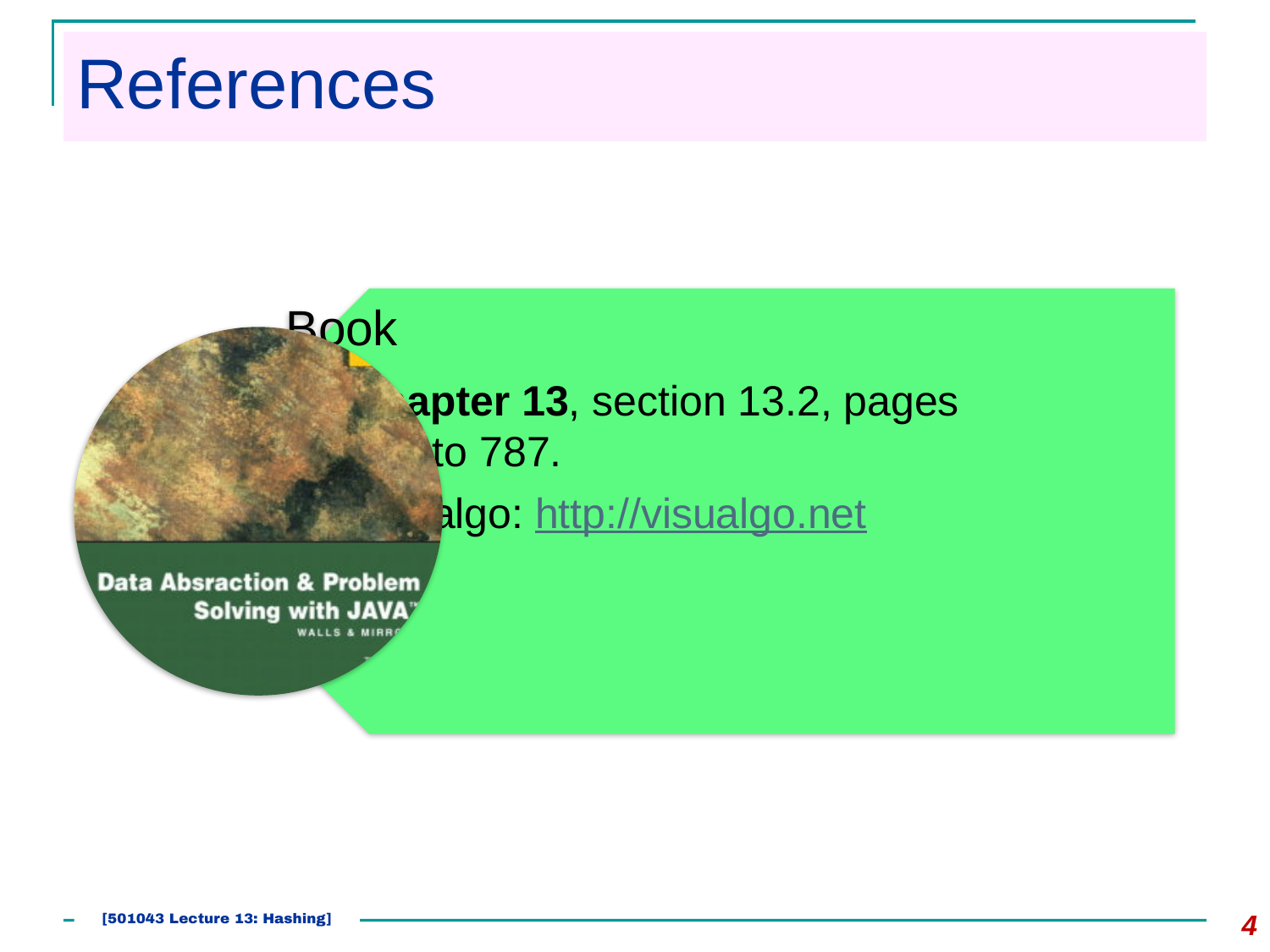

# References
Book
Chapter 13, section 13.2, pages 761 to 787.
Visualgo: http://visualgo.net
4
[501043 Lecture 13: Hashing]